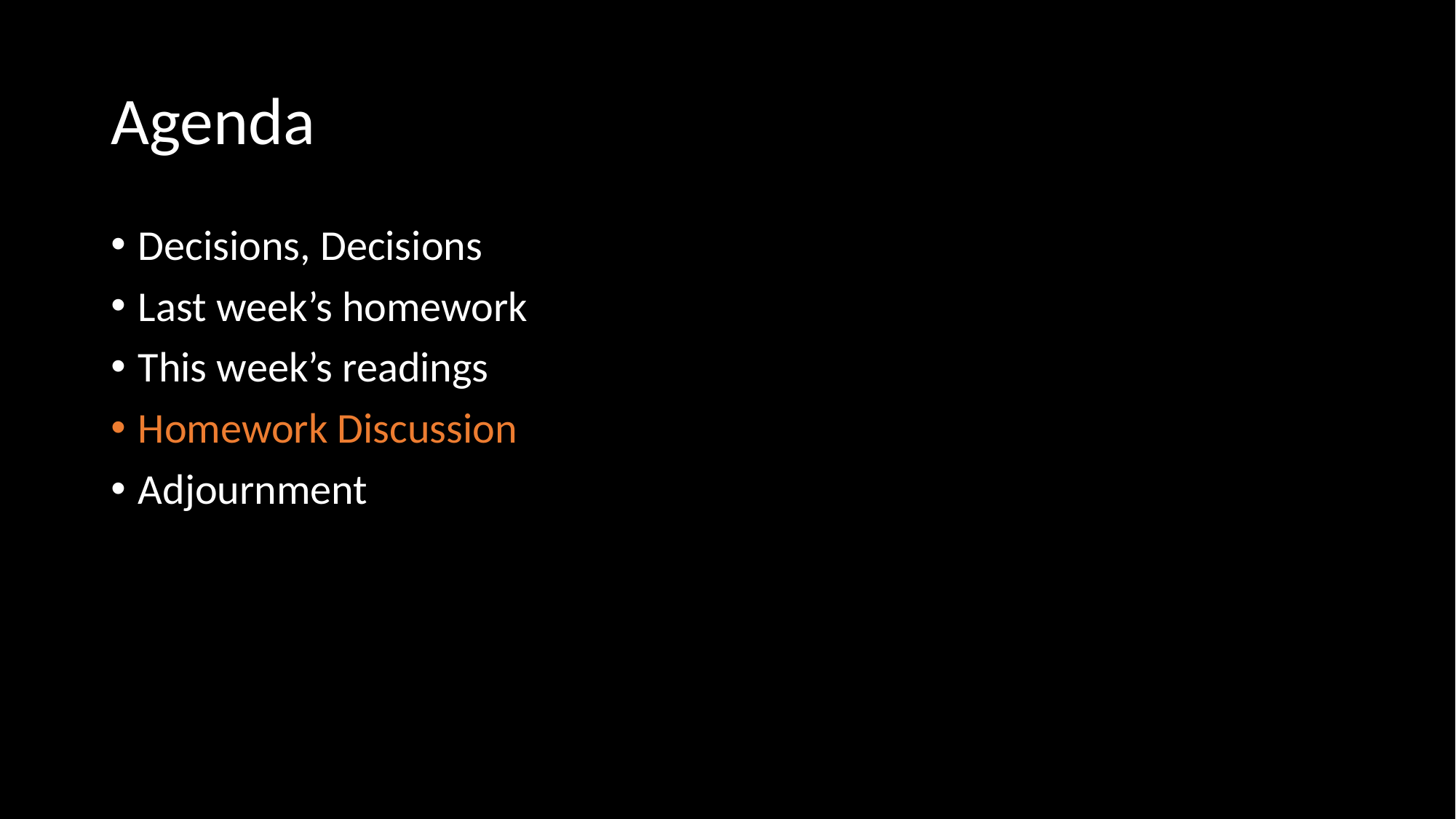

# Agenda
Decisions, Decisions
Last week’s homework
This week’s readings
Homework Discussion
Adjournment